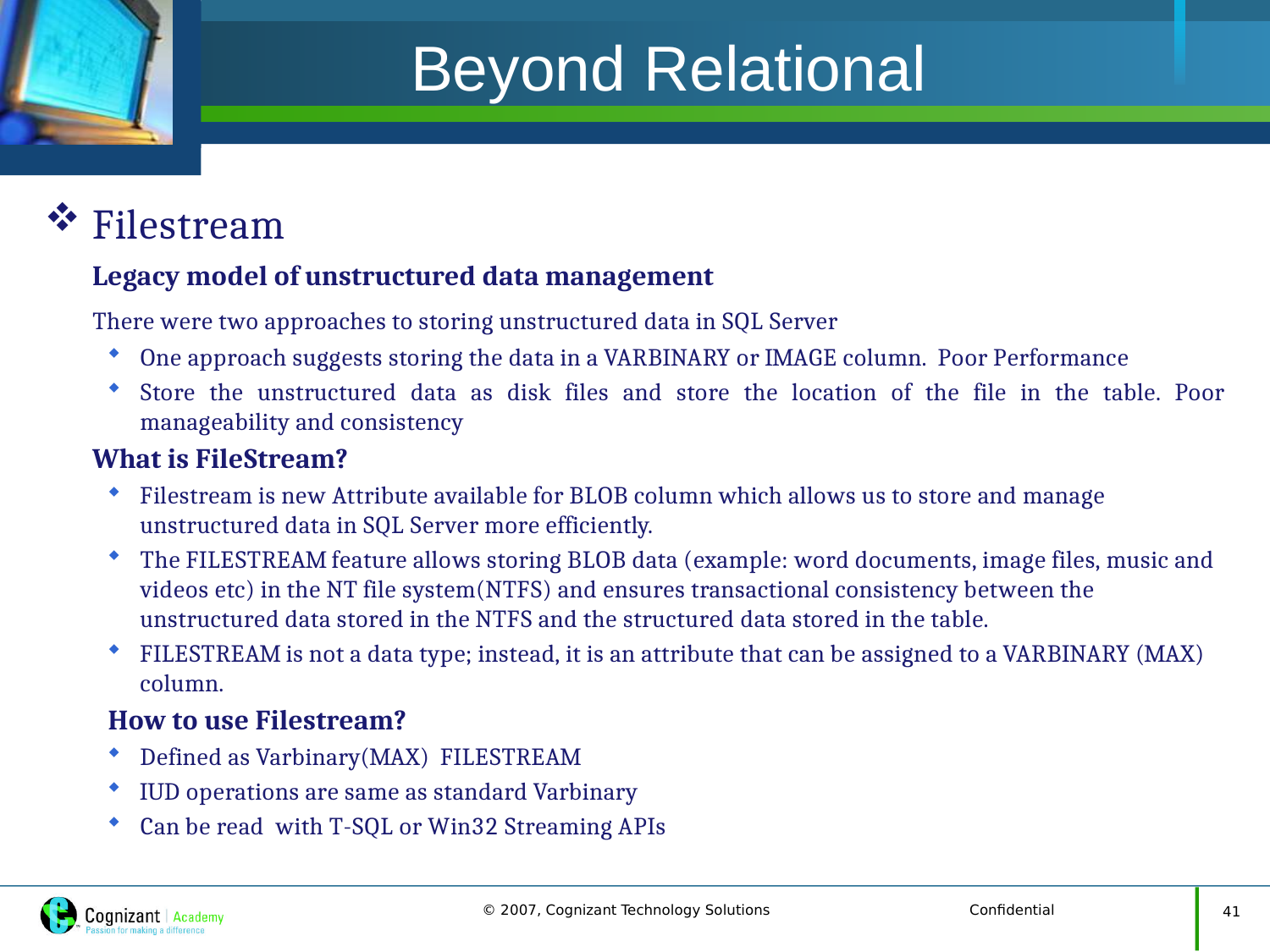

# Beyond Relational
Filestream
	Legacy model of unstructured data management
	There were two approaches to storing unstructured data in SQL Server
One approach suggests storing the data in a VARBINARY or IMAGE column.  Poor Performance
Store the unstructured data as disk files and store the location of the file in the table. Poor manageability and consistency
	What is FileStream?
Filestream is new Attribute available for BLOB column which allows us to store and manage unstructured data in SQL Server more efficiently.
The FILESTREAM feature allows storing BLOB data (example: word documents, image files, music and videos etc) in the NT file system(NTFS) and ensures transactional consistency between the unstructured data stored in the NTFS and the structured data stored in the table.
FILESTREAM is not a data type; instead, it is an attribute that can be assigned to a VARBINARY (MAX) column.
How to use Filestream?
Defined as Varbinary(MAX)  FILESTREAM
IUD operations are same as standard Varbinary
Can be read  with T-SQL or Win32 Streaming APIs

41